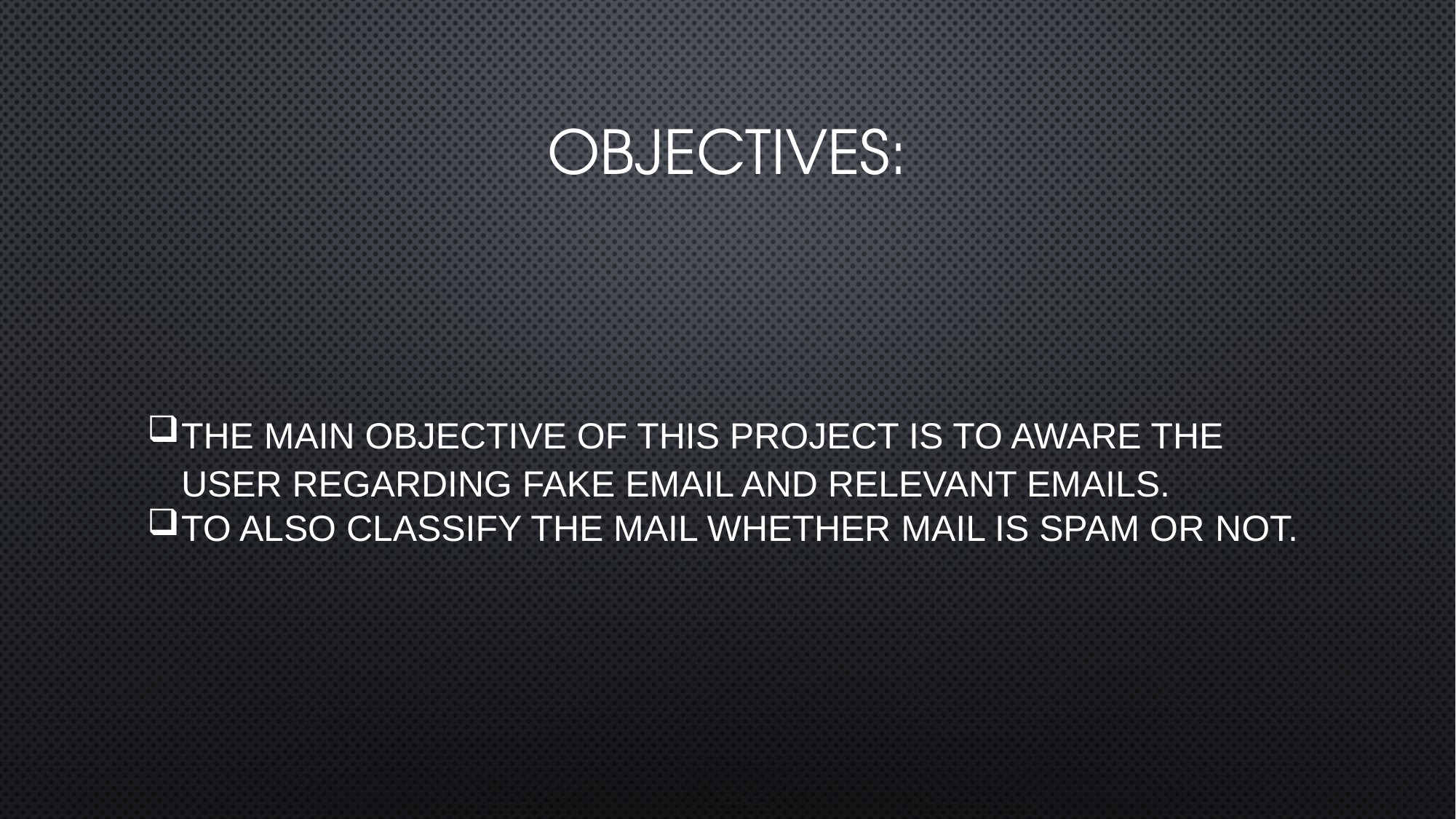

# OBJECTIVES:
The main objective of this project is to aware the user regarding fake email and relevant emails.
To also classify the mail whether mail is spam or not.